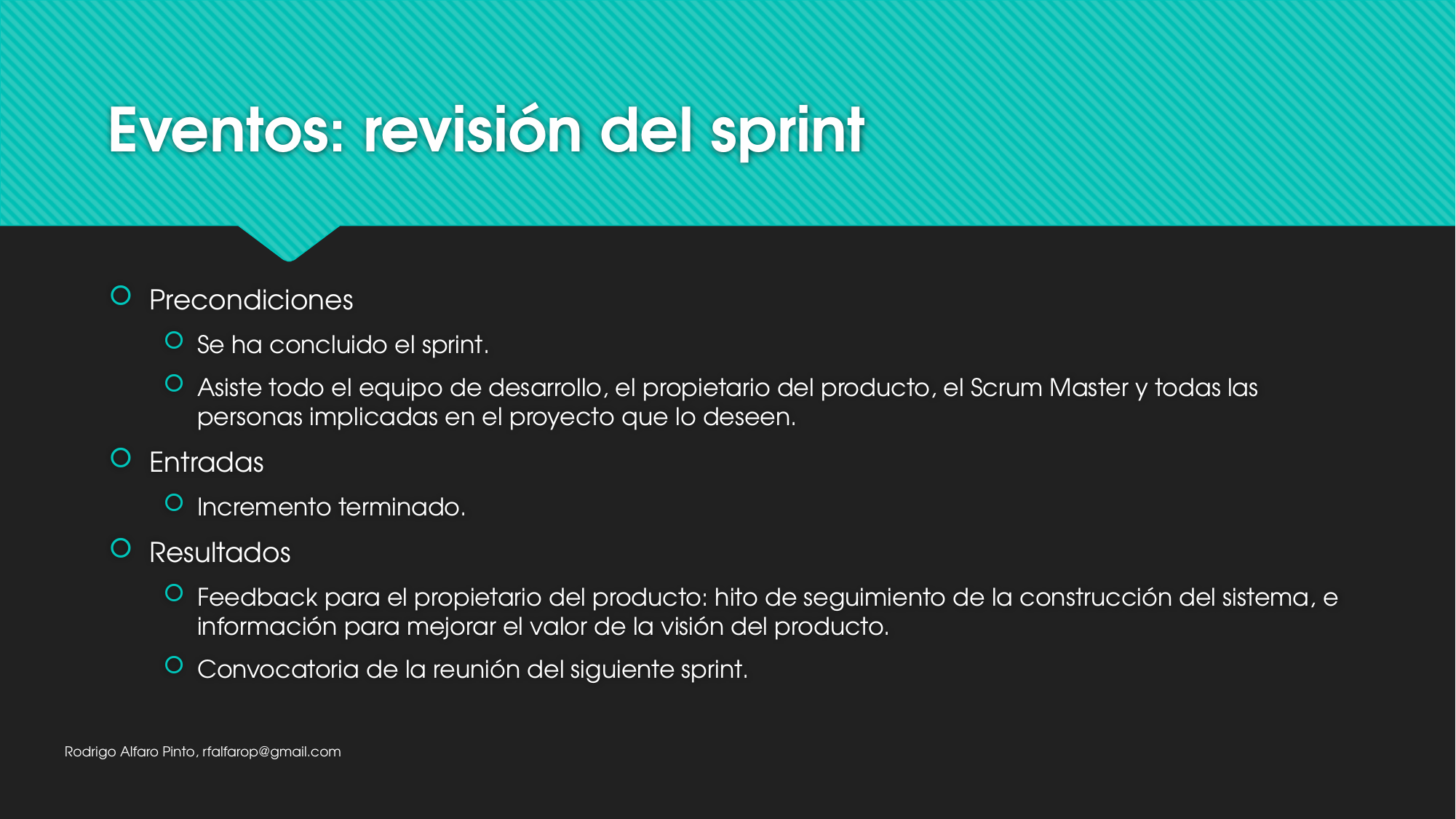

# Eventos: revisión del sprint
Precondiciones
Se ha concluido el sprint.
Asiste todo el equipo de desarrollo, el propietario del producto, el Scrum Master y todas las personas implicadas en el proyecto que lo deseen.
Entradas
Incremento terminado.
Resultados
Feedback para el propietario del producto: hito de seguimiento de la construcción del sistema, e información para mejorar el valor de la visión del producto.
Convocatoria de la reunión del siguiente sprint.
Rodrigo Alfaro Pinto, rfalfarop@gmail.com